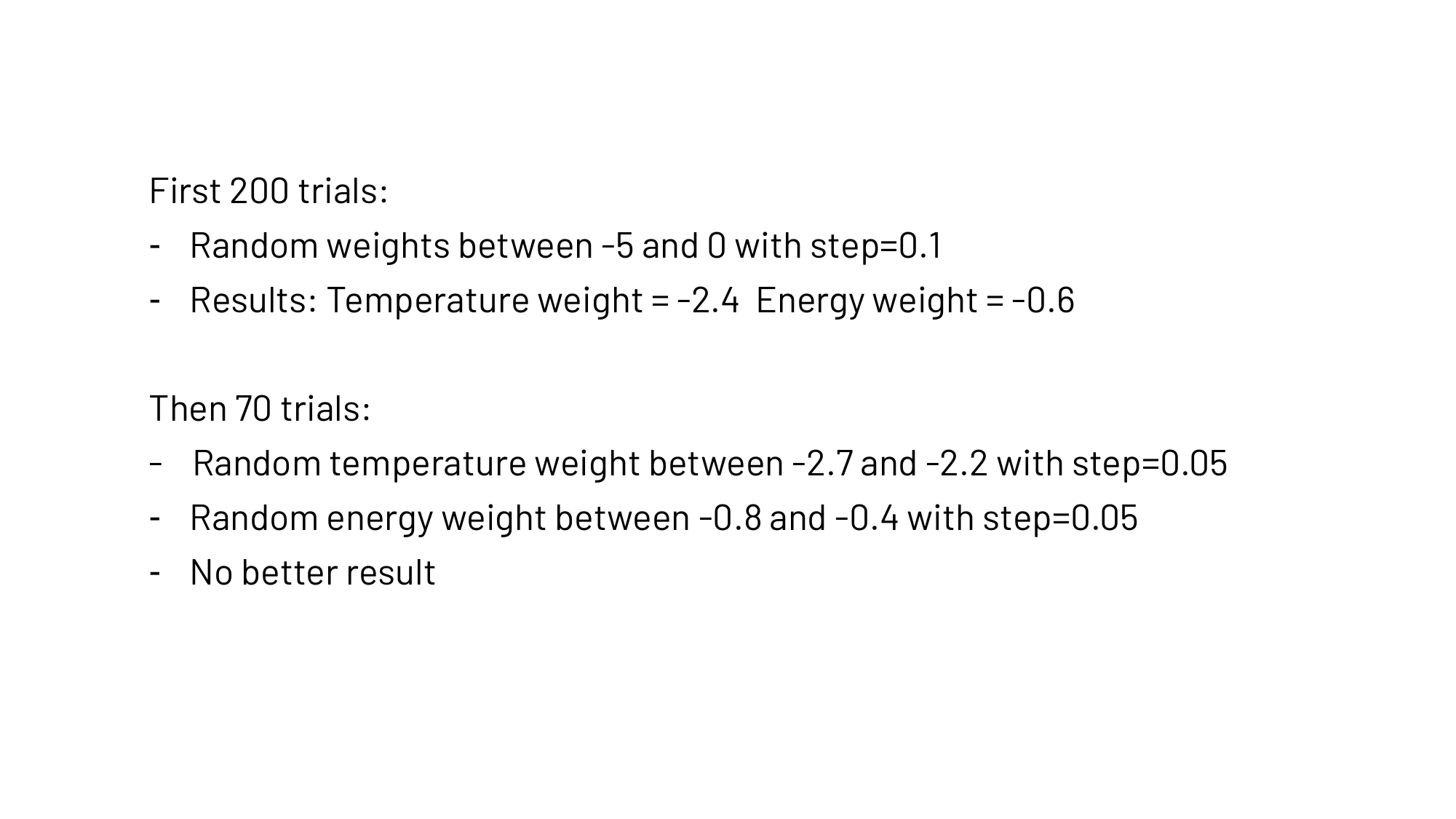

First 200 trials:
Random weights between -5 and 0 with step=0.1
Results: Temperature weight = -2.4  Energy weight = -0.6

Then 70 trials:
-    Random temperature weight between -2.7 and -2.2 with step=0.05
Random energy weight between -0.8 and -0.4 with step=0.05
No better result